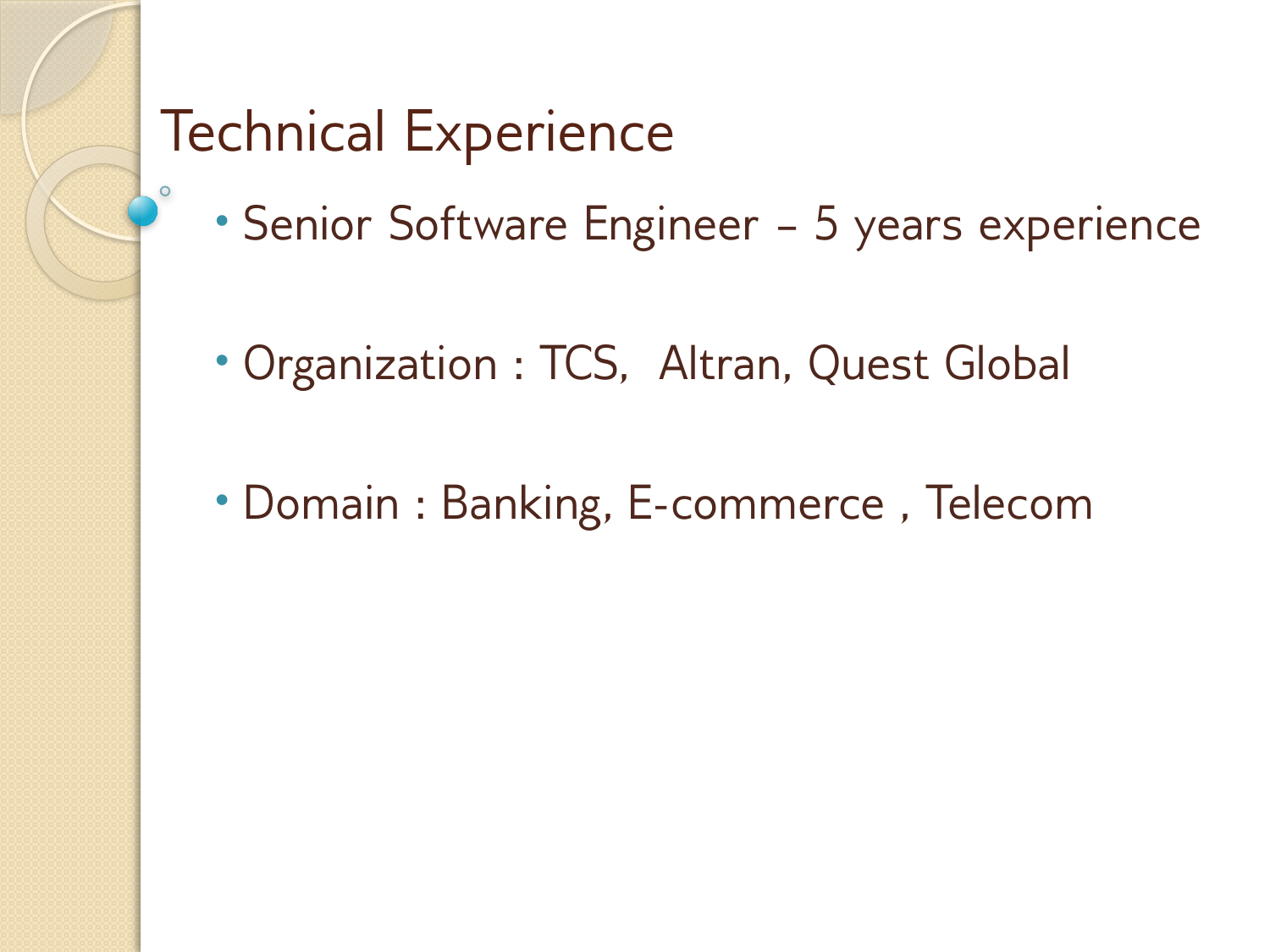

# Technical Experience
 Senior Software Engineer – 5 years experience

 Organization : TCS,  Altran, Quest Global

 Domain : Banking, E-commerce , Telecom